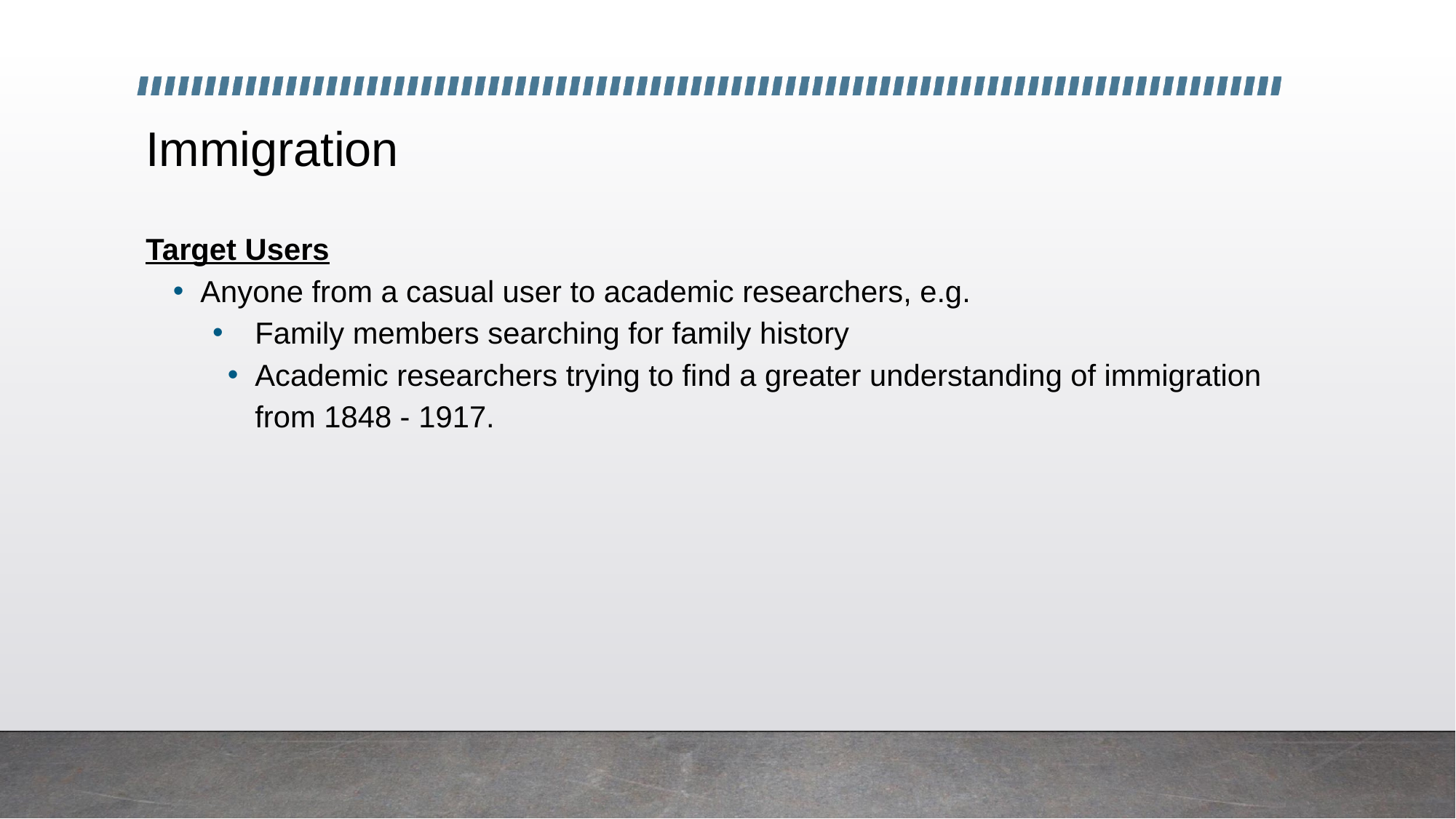

# Immigration
Target Users
Anyone from a casual user to academic researchers, e.g.
Family members searching for family history
Academic researchers trying to find a greater understanding of immigration from 1848 - 1917.